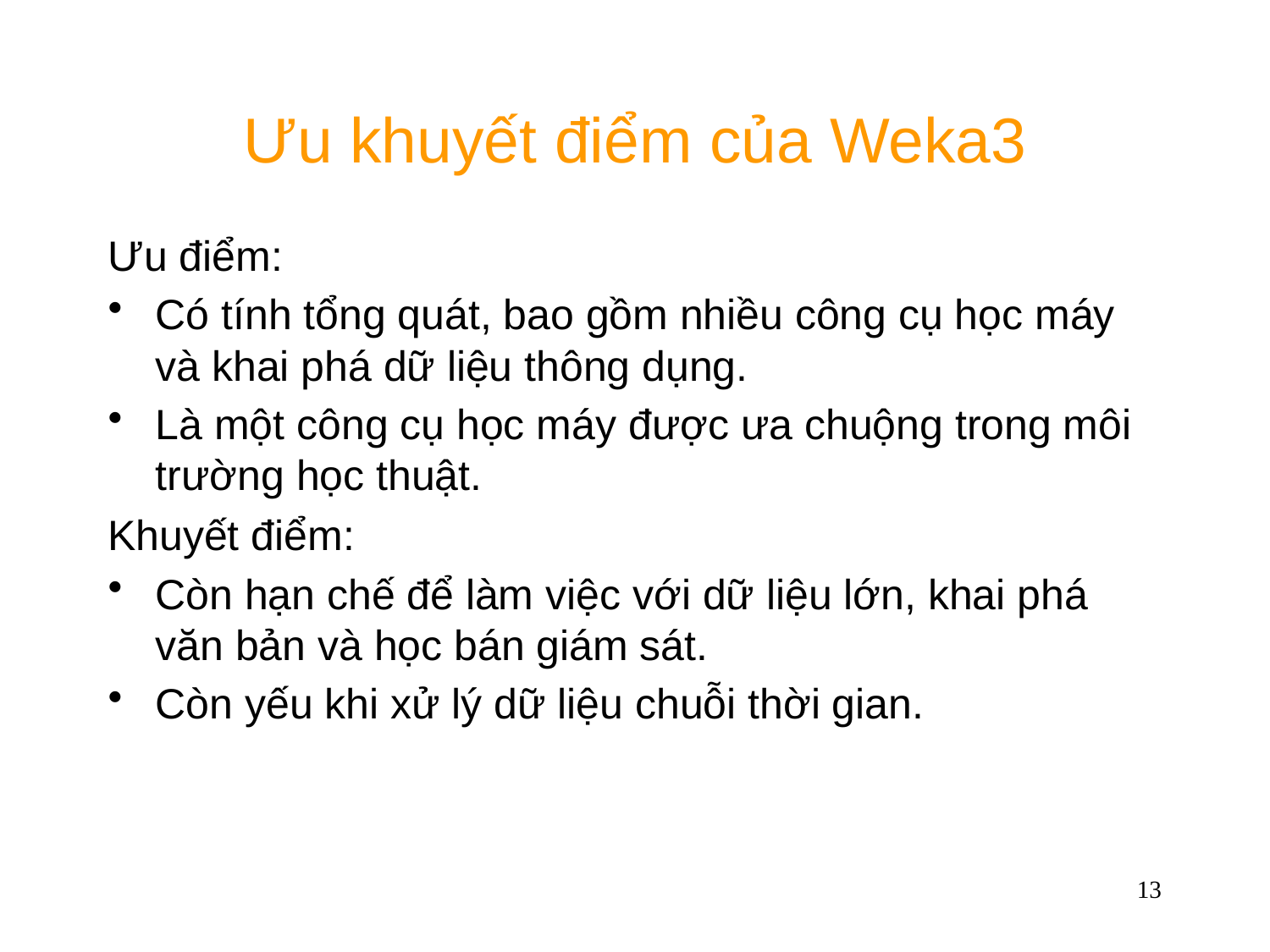

# Ưu khuyết điểm của Weka3
Ưu điểm:
Có tính tổng quát, bao gồm nhiều công cụ học máy và khai phá dữ liệu thông dụng.
Là một công cụ học máy được ưa chuộng trong môi trường học thuật.
Khuyết điểm:
Còn hạn chế để làm việc với dữ liệu lớn, khai phá văn bản và học bán giám sát.
Còn yếu khi xử lý dữ liệu chuỗi thời gian.

13